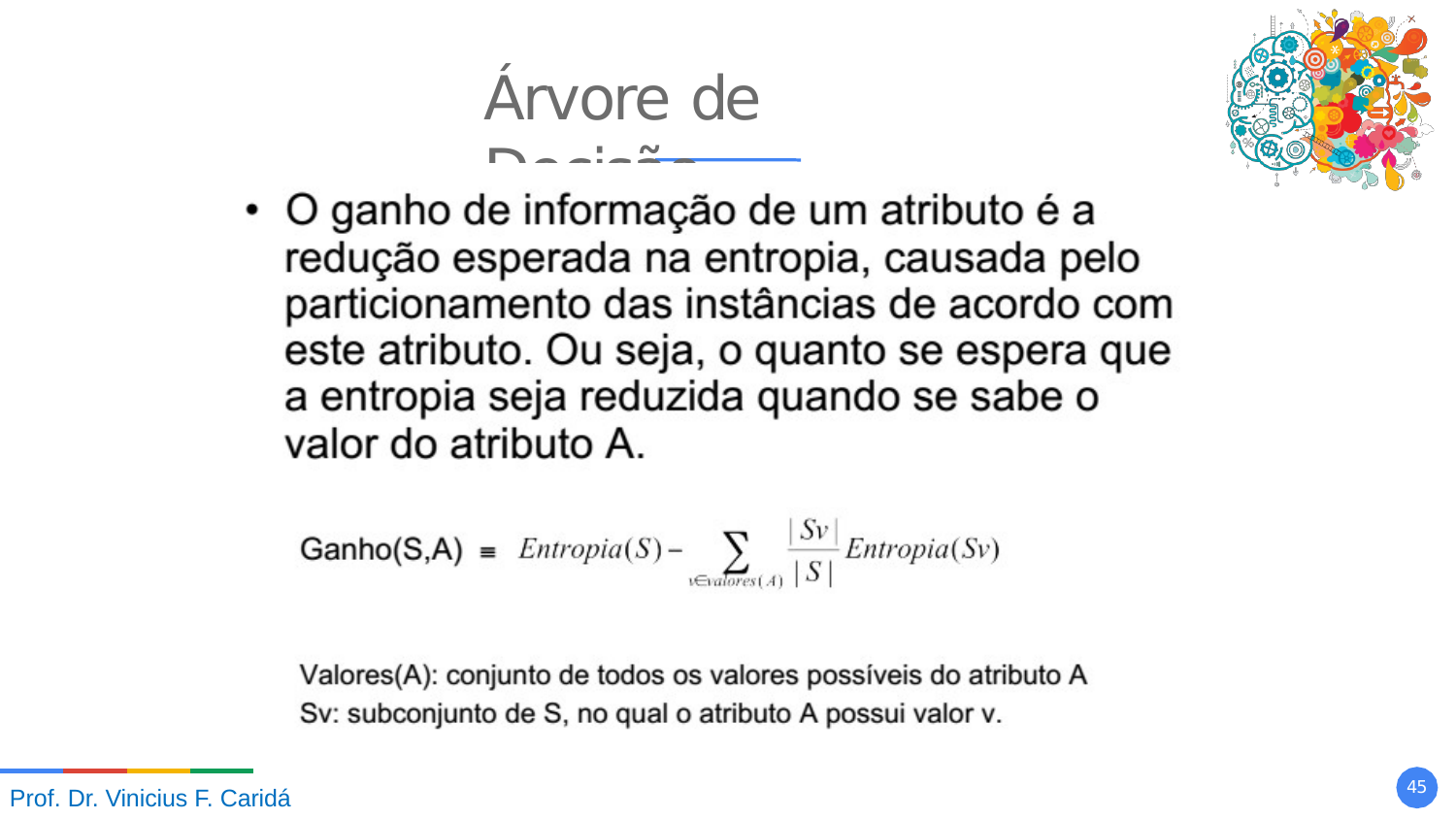

# Árvore de Decisão

45
Prof. Dr. Vinicius F. Caridá